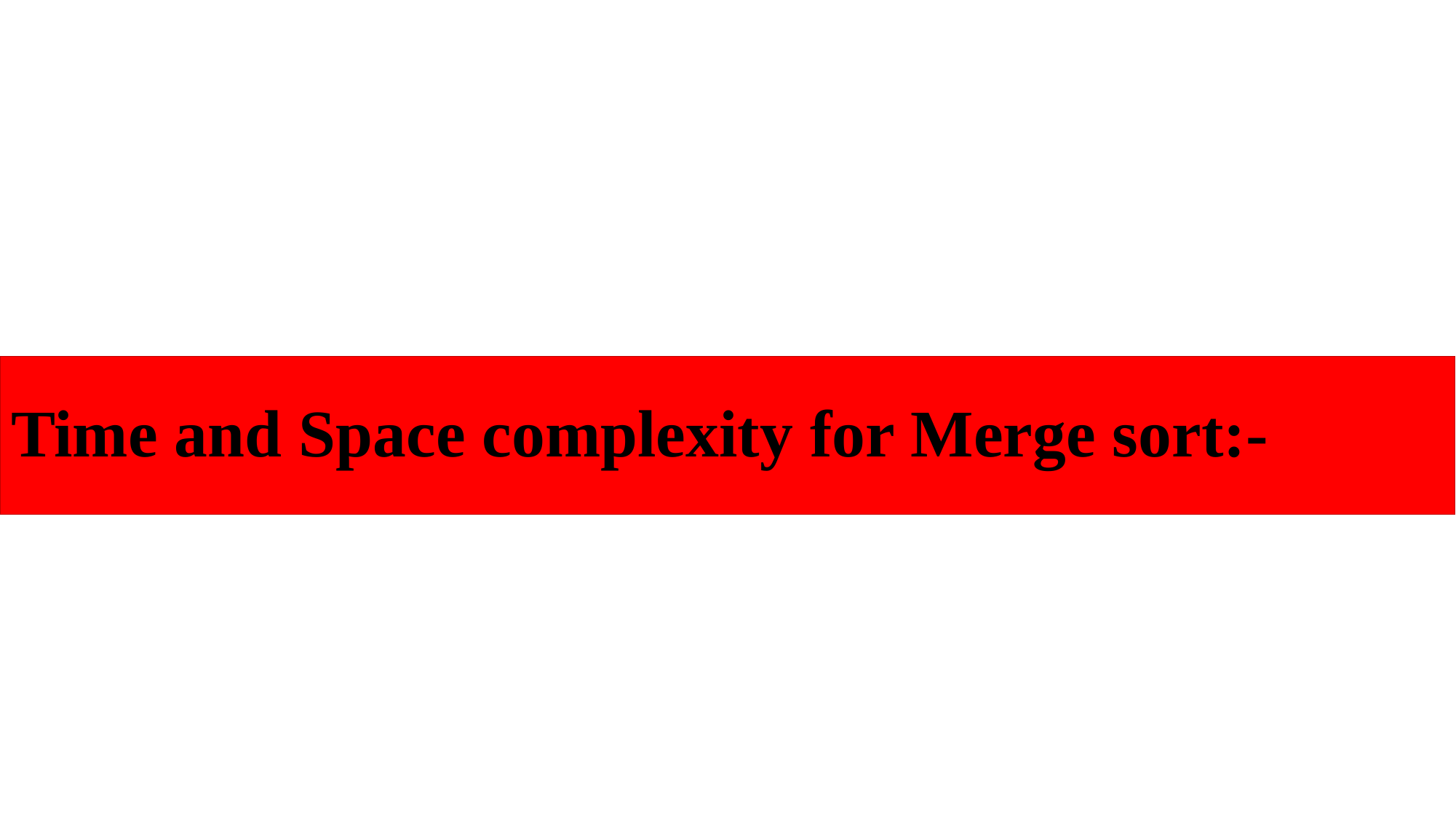

# Time and Space complexity for Merge sort:-